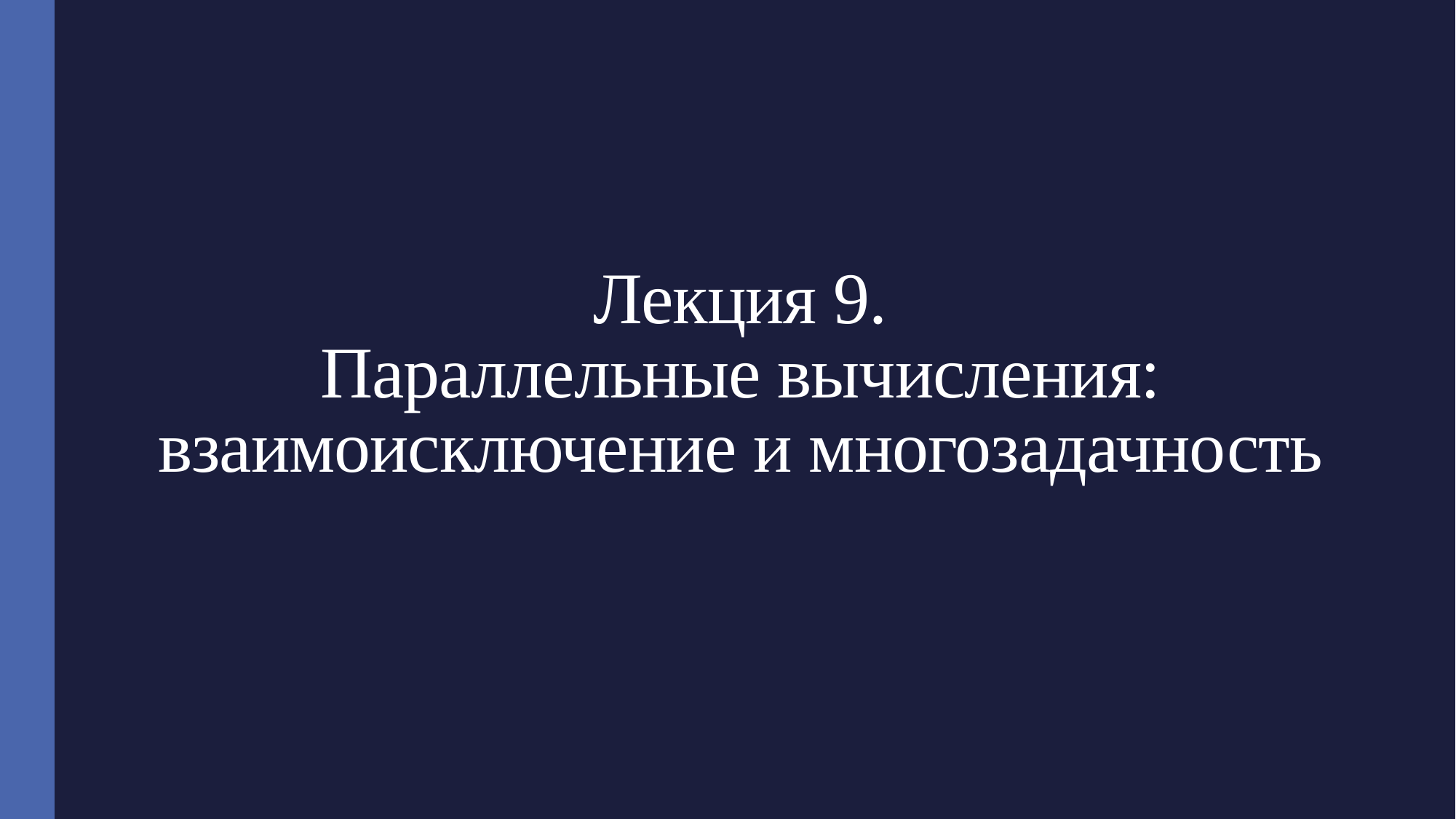

# Лекция 9. Параллельные вычисления: взаимоисключение и многозадачность